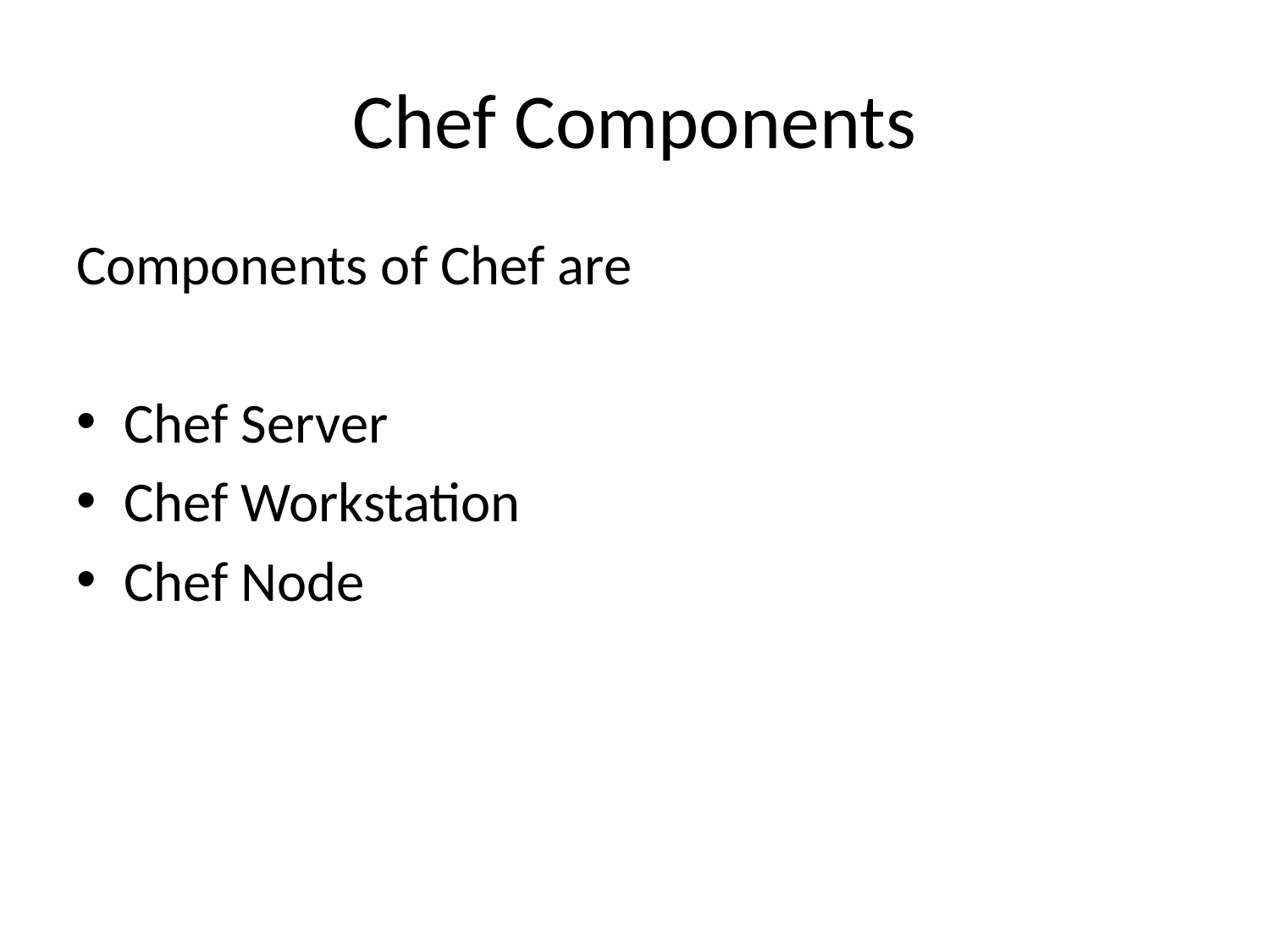

# Chef Components
Components of Chef are

Chef Server
Chef Workstation
Chef Node